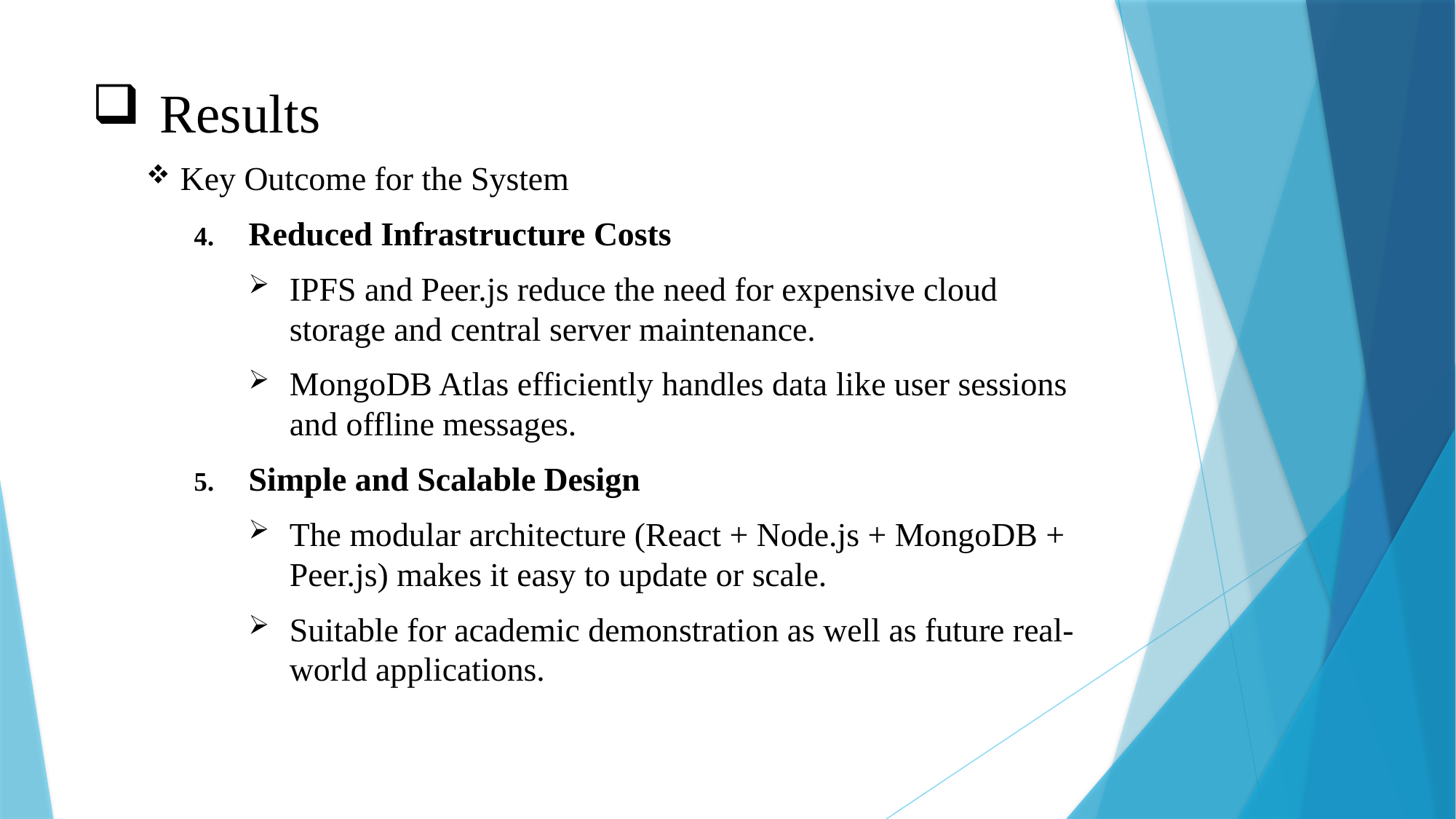

# Results
Key Outcome for the System
Reduced Infrastructure Costs
IPFS and Peer.js reduce the need for expensive cloud storage and central server maintenance.
MongoDB Atlas efficiently handles data like user sessions and offline messages.
Simple and Scalable Design
The modular architecture (React + Node.js + MongoDB + Peer.js) makes it easy to update or scale.
Suitable for academic demonstration as well as future real-world applications.